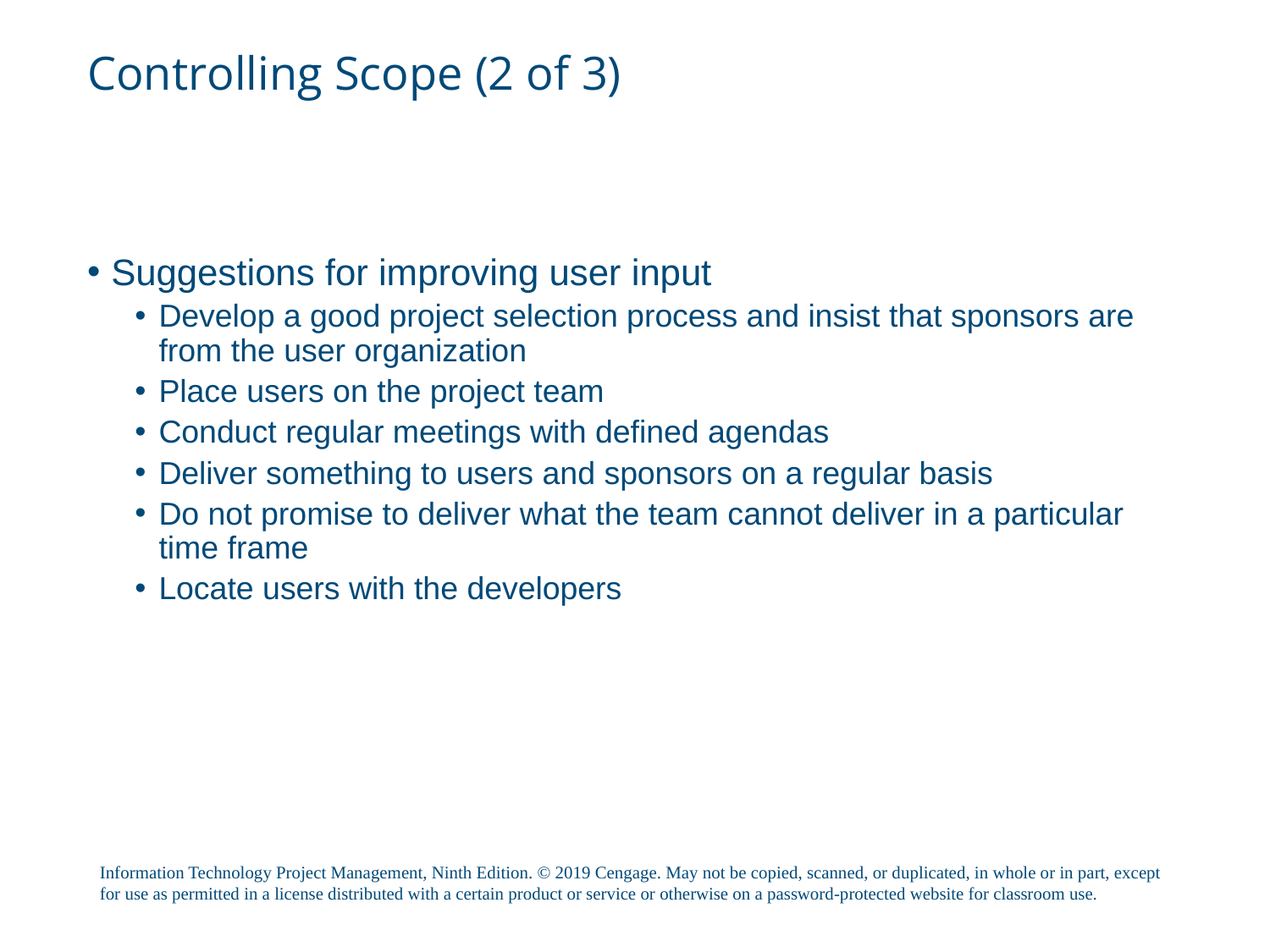

# Controlling Scope (2 of 3)
Suggestions for improving user input
Develop a good project selection process and insist that sponsors are from the user organization
Place users on the project team
Conduct regular meetings with defined agendas
Deliver something to users and sponsors on a regular basis
Do not promise to deliver what the team cannot deliver in a particular time frame
Locate users with the developers
Information Technology Project Management, Ninth Edition. © 2019 Cengage. May not be copied, scanned, or duplicated, in whole or in part, except for use as permitted in a license distributed with a certain product or service or otherwise on a password-protected website for classroom use.